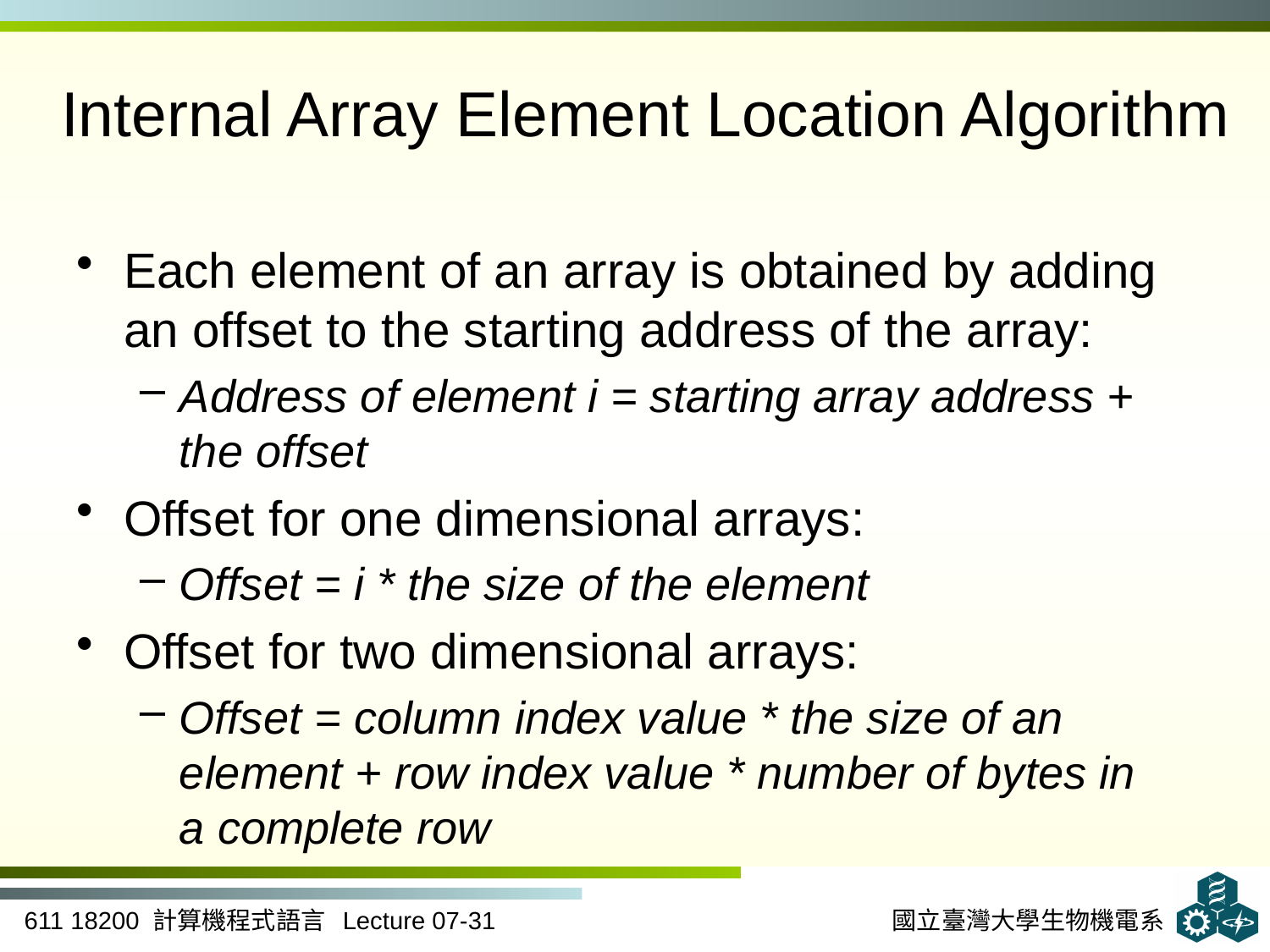

# Internal Array Element Location Algorithm
Each element of an array is obtained by adding an offset to the starting address of the array:
Address of element i = starting array address + the offset
Offset for one dimensional arrays:
Offset = i * the size of the element
Offset for two dimensional arrays:
Offset = column index value * the size of an element + row index value * number of bytes in a complete row